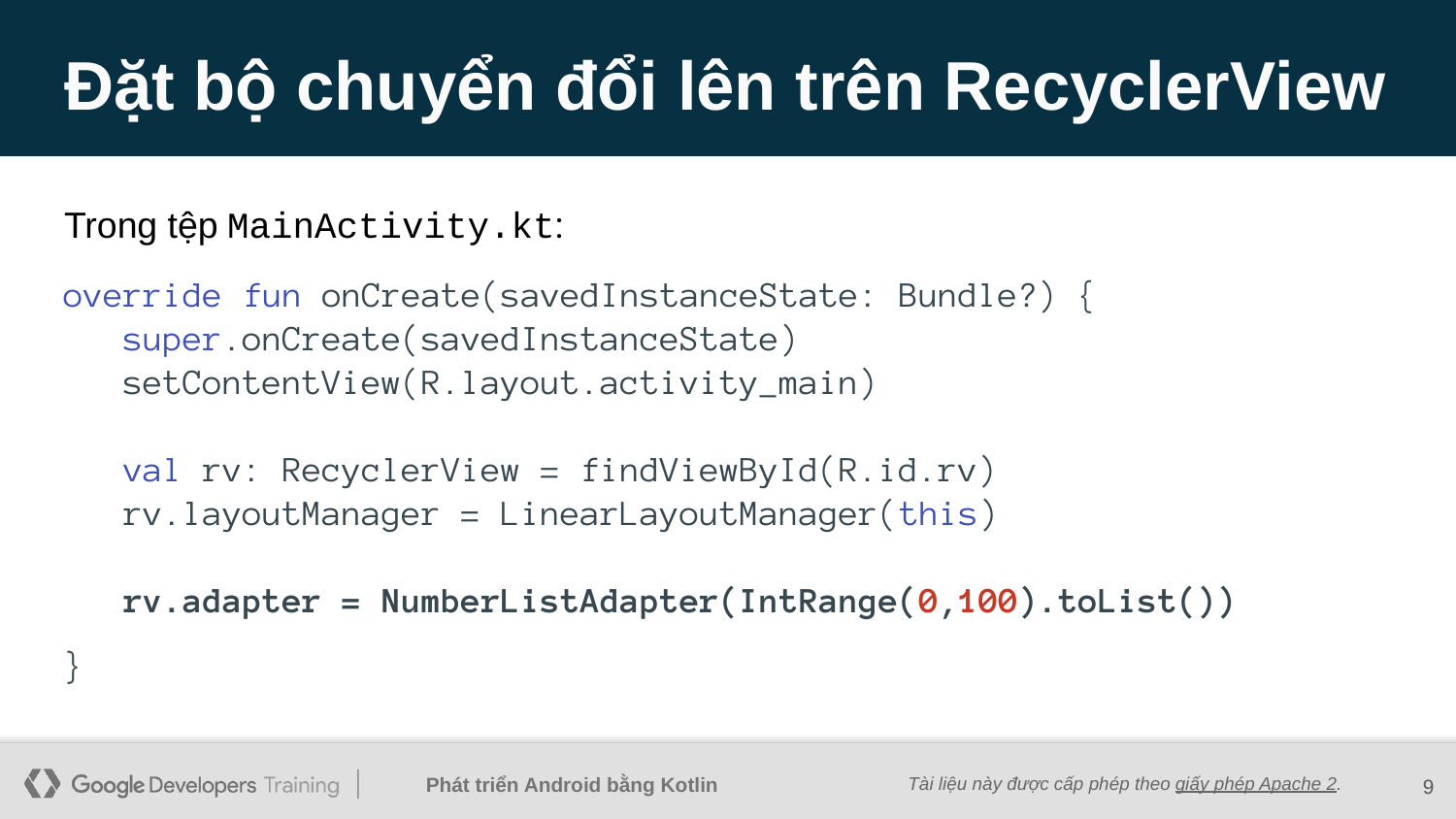

# Đặt bộ chuyển đổi lên trên RecyclerView
Trong tệp MainActivity.kt:
override fun onCreate(savedInstanceState: Bundle?) {
   super.onCreate(savedInstanceState)
   setContentView(R.layout.activity_main)

   val rv: RecyclerView = findViewById(R.id.rv)
   rv.layoutManager = LinearLayoutManager(this)

   rv.adapter = NumberListAdapter(IntRange(0,100).toList())
}

9